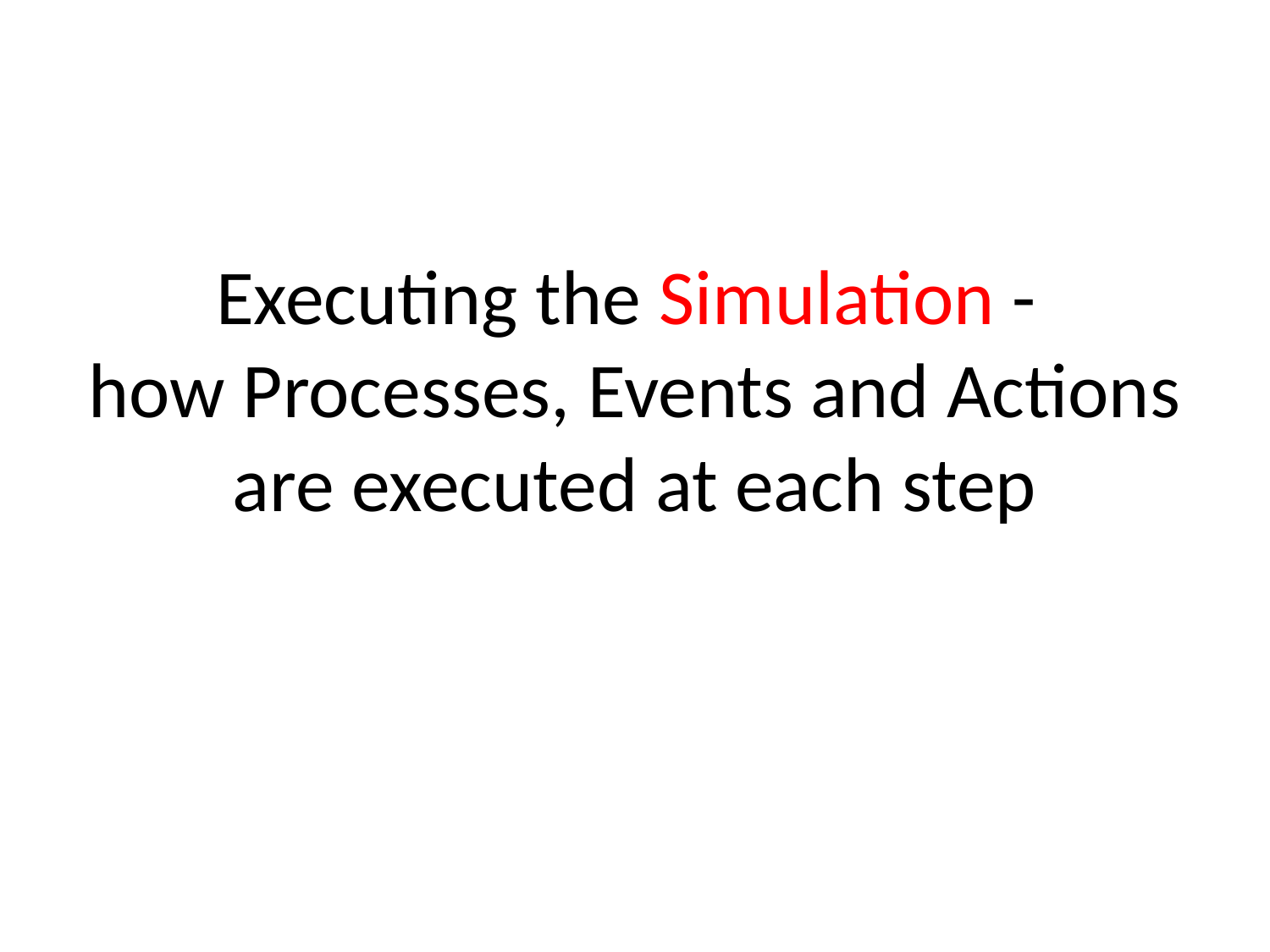

# Executing the Simulation - how Processes, Events and Actions are executed at each step